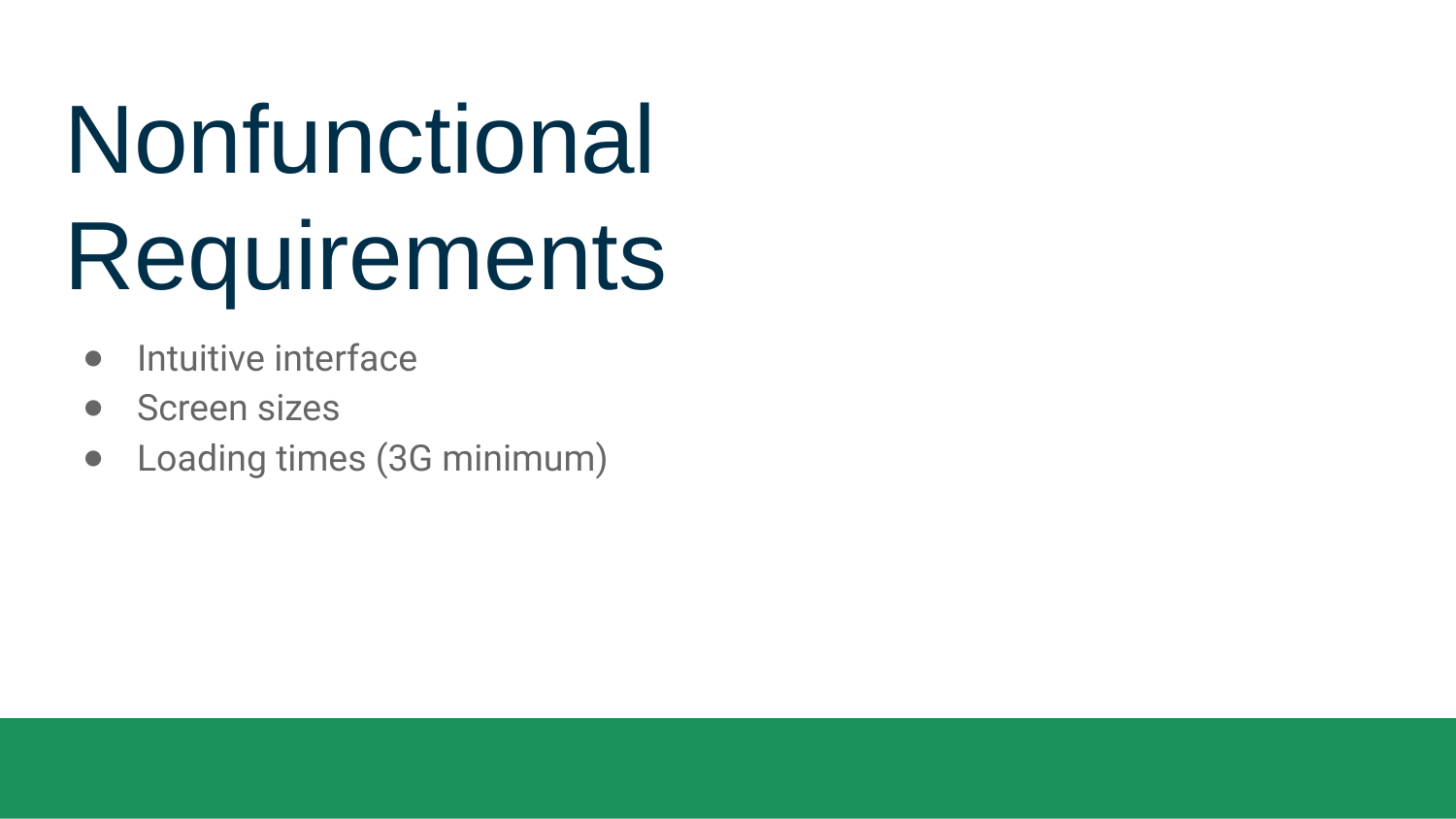

Nonfunctional Requirements
Intuitive interface
Screen sizes
Loading times (3G minimum)